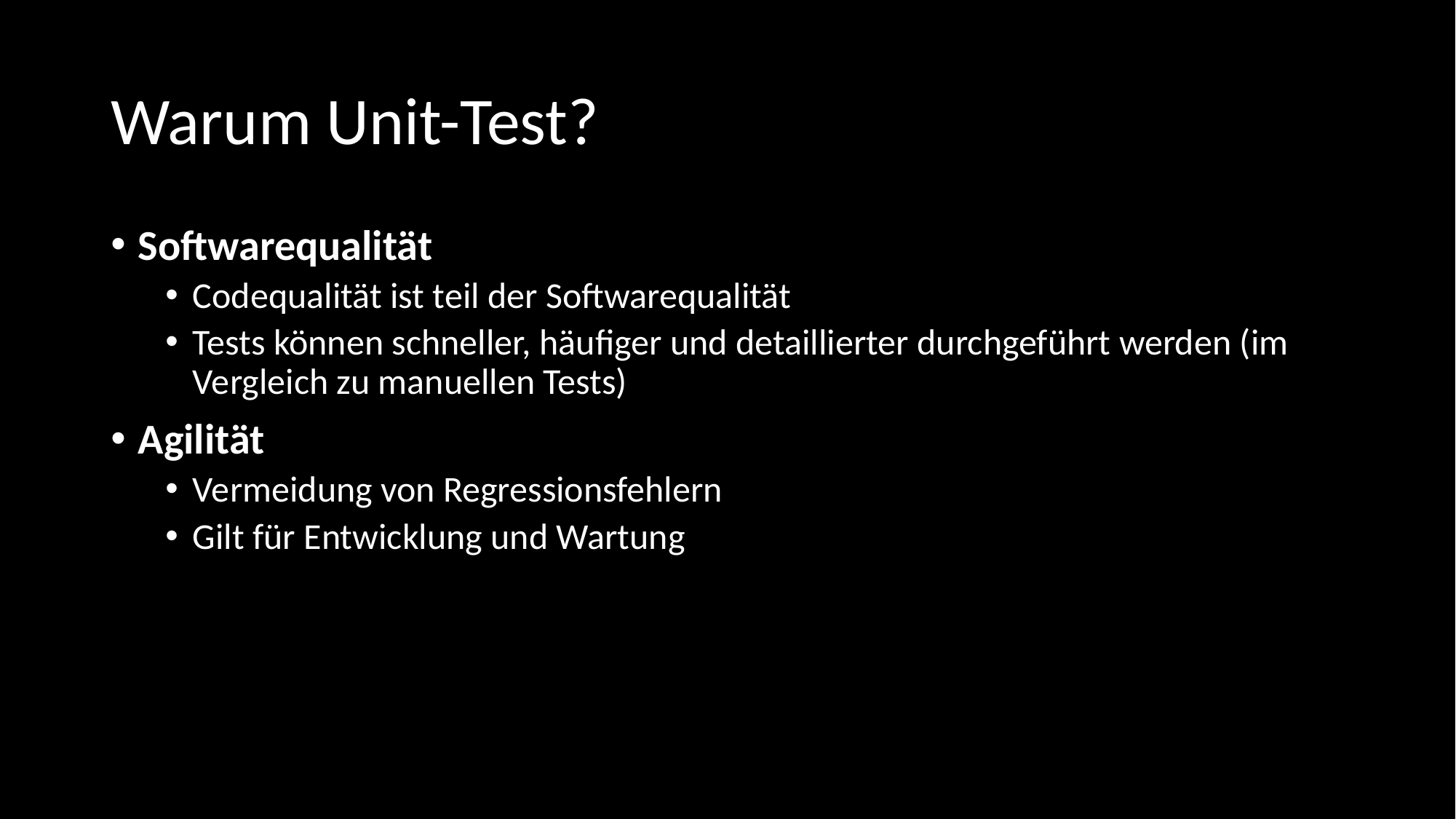

# Warum Unit-Test?
Softwarequalität
Codequalität ist teil der Softwarequalität
Tests können schneller, häufiger und detaillierter durchgeführt werden (im Vergleich zu manuellen Tests)
Agilität
Vermeidung von Regressionsfehlern
Gilt für Entwicklung und Wartung